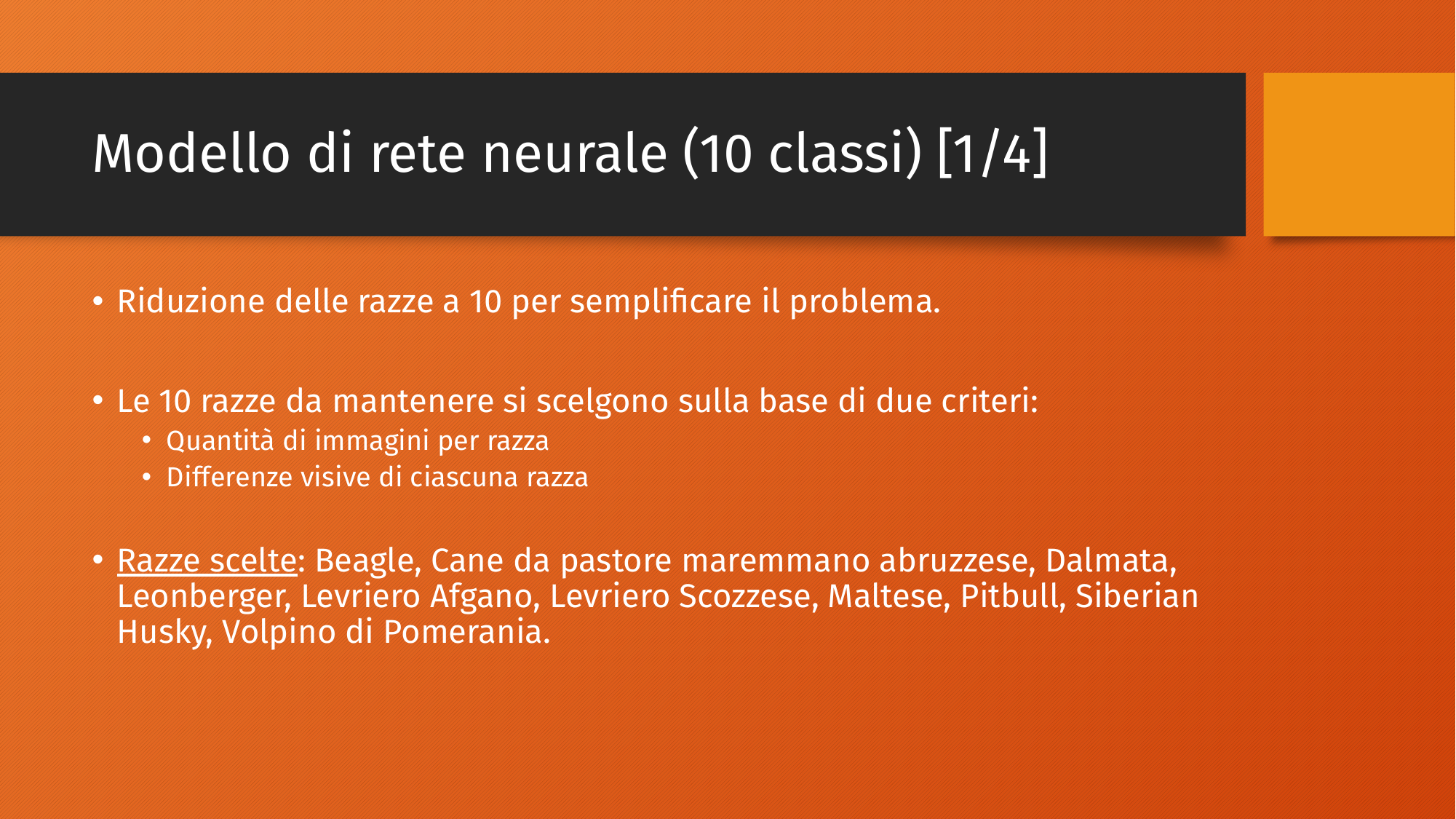

# Modello di rete neurale (10 classi) [1/4]
Riduzione delle razze a 10 per semplificare il problema.

Le 10 razze da mantenere si scelgono sulla base di due criteri:
Quantità di immagini per razza
Differenze visive di ciascuna razza

Razze scelte: Beagle, Cane da pastore maremmano abruzzese, Dalmata, Leonberger, Levriero Afgano, Levriero Scozzese, Maltese, Pitbull, Siberian Husky, Volpino di Pomerania.